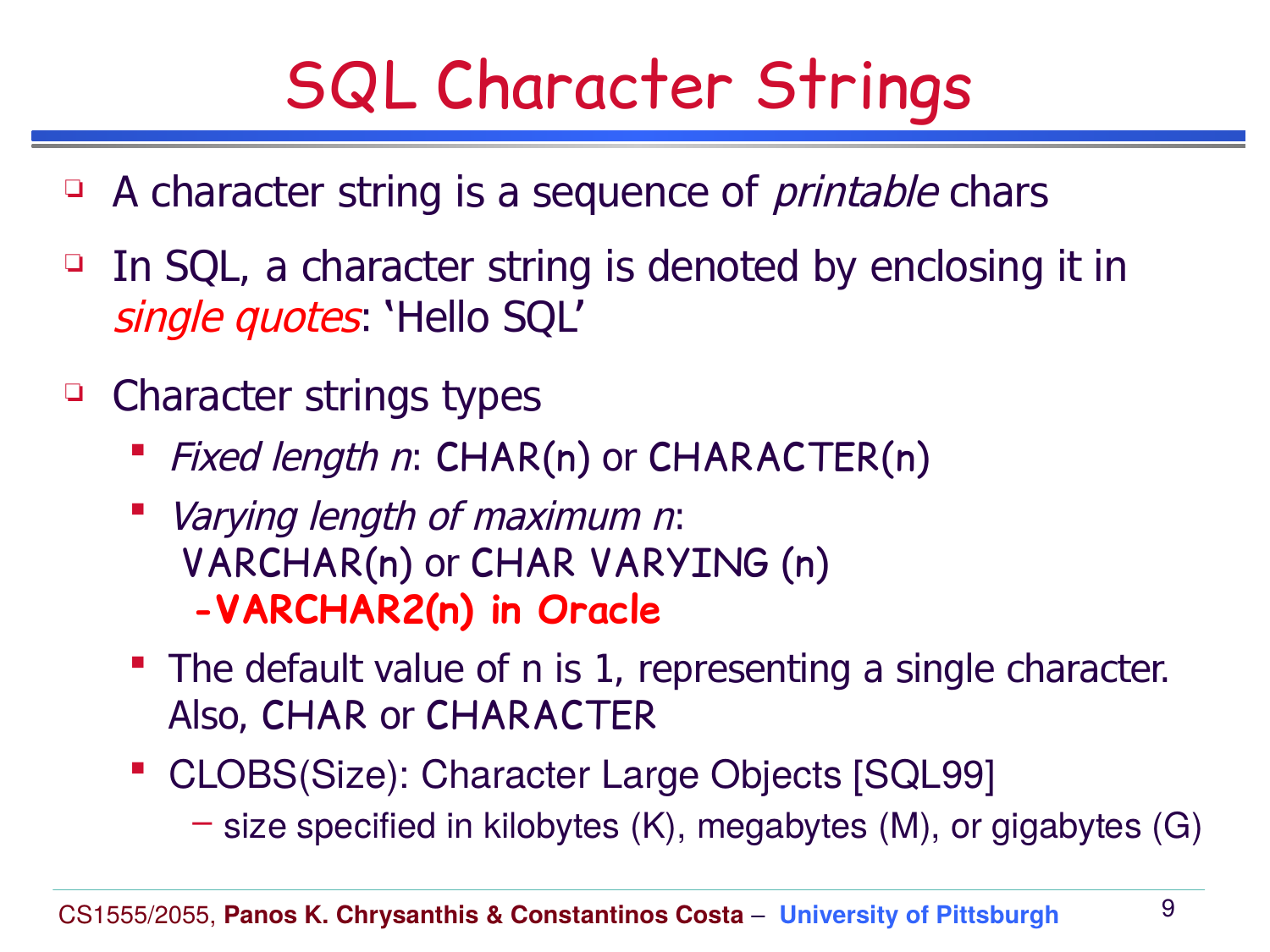

# SQL Character Strings
A character string is a sequence of printable chars

In SQL, a character string is denoted by enclosing it in single quotes: ‘Hello SQL’

Character strings types
Fixed length n: CHAR(n) or CHARACTER(n)
Varying length of maximum n:
 VARCHAR(n) or CHAR VARYING (n)
  -VARCHAR2(n) in Oracle
The default value of n is 1, representing a single character. Also, CHAR or CHARACTER
CLOBS(Size): Character Large Objects [SQL99]
size specified in kilobytes (K), megabytes (M), or gigabytes (G)